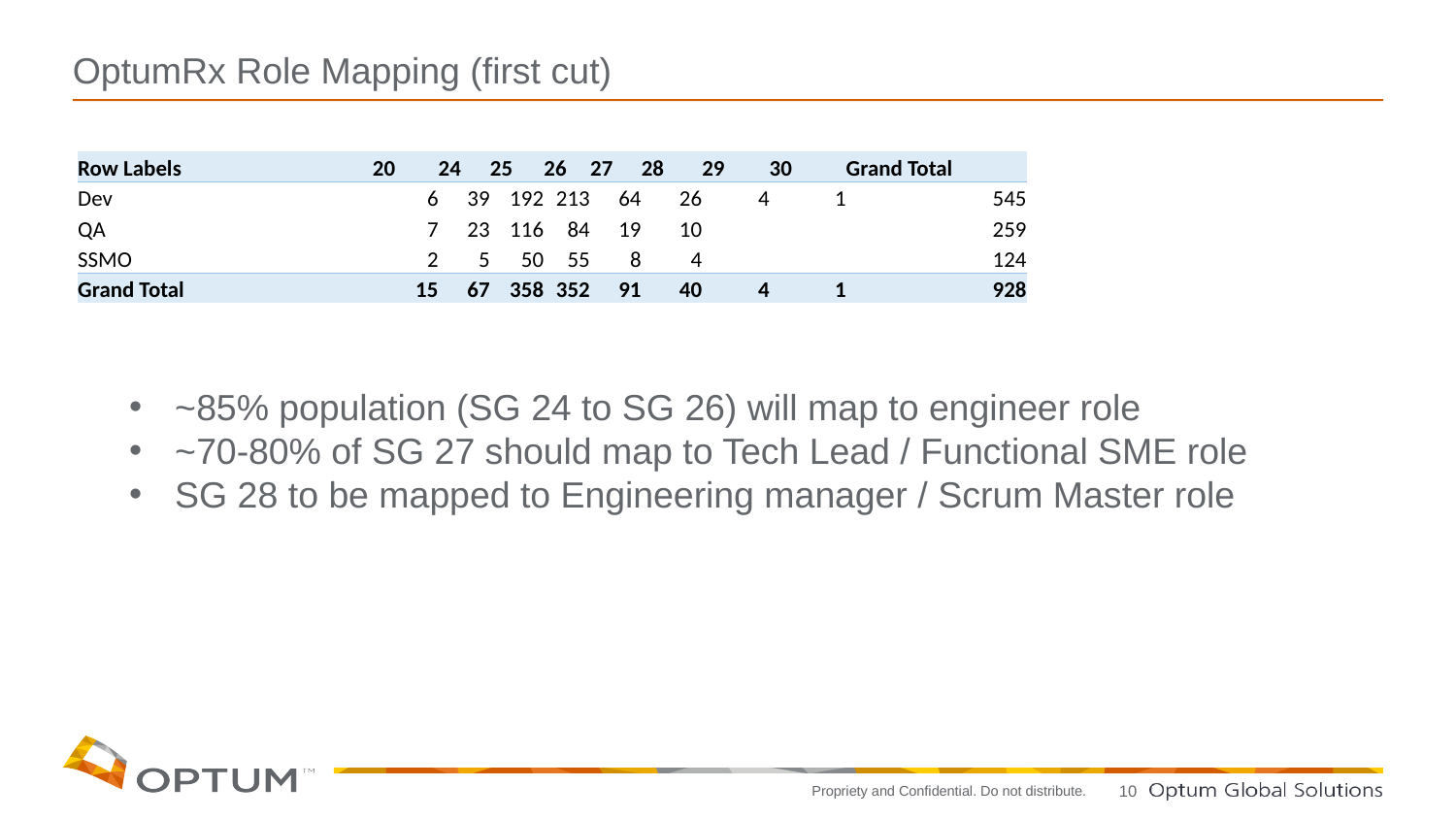

# OptumRx Role Mapping (first cut)
| Row Labels | 20 | 24 | 25 | 26 | 27 | 28 | 29 | 30 | Grand Total |
| --- | --- | --- | --- | --- | --- | --- | --- | --- | --- |
| Dev | 6 | 39 | 192 | 213 | 64 | 26 | 4 | 1 | 545 |
| QA | 7 | 23 | 116 | 84 | 19 | 10 |  |  | 259 |
| SSMO | 2 | 5 | 50 | 55 | 8 | 4 |  |  | 124 |
| Grand Total | 15 | 67 | 358 | 352 | 91 | 40 | 4 | 1 | 928 |
~85% population (SG 24 to SG 26) will map to engineer role
~70-80% of SG 27 should map to Tech Lead / Functional SME role
SG 28 to be mapped to Engineering manager / Scrum Master role
10